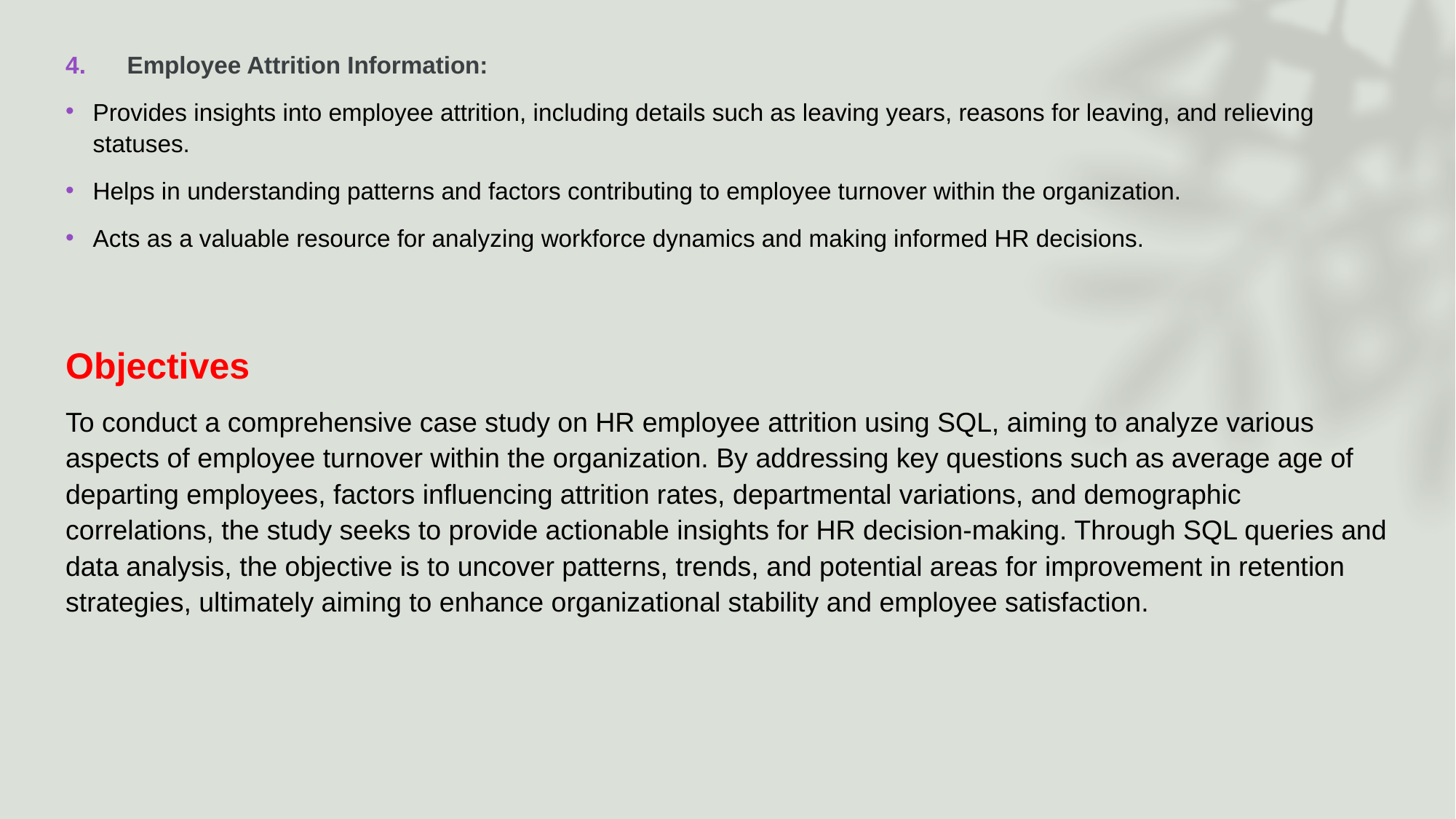

Employee Attrition Information:
Provides insights into employee attrition, including details such as leaving years, reasons for leaving, and relieving statuses.
Helps in understanding patterns and factors contributing to employee turnover within the organization.
Acts as a valuable resource for analyzing workforce dynamics and making informed HR decisions.

Objectives
To conduct a comprehensive case study on HR employee attrition using SQL, aiming to analyze various aspects of employee turnover within the organization. By addressing key questions such as average age of departing employees, factors influencing attrition rates, departmental variations, and demographic correlations, the study seeks to provide actionable insights for HR decision-making. Through SQL queries and data analysis, the objective is to uncover patterns, trends, and potential areas for improvement in retention strategies, ultimately aiming to enhance organizational stability and employee satisfaction.